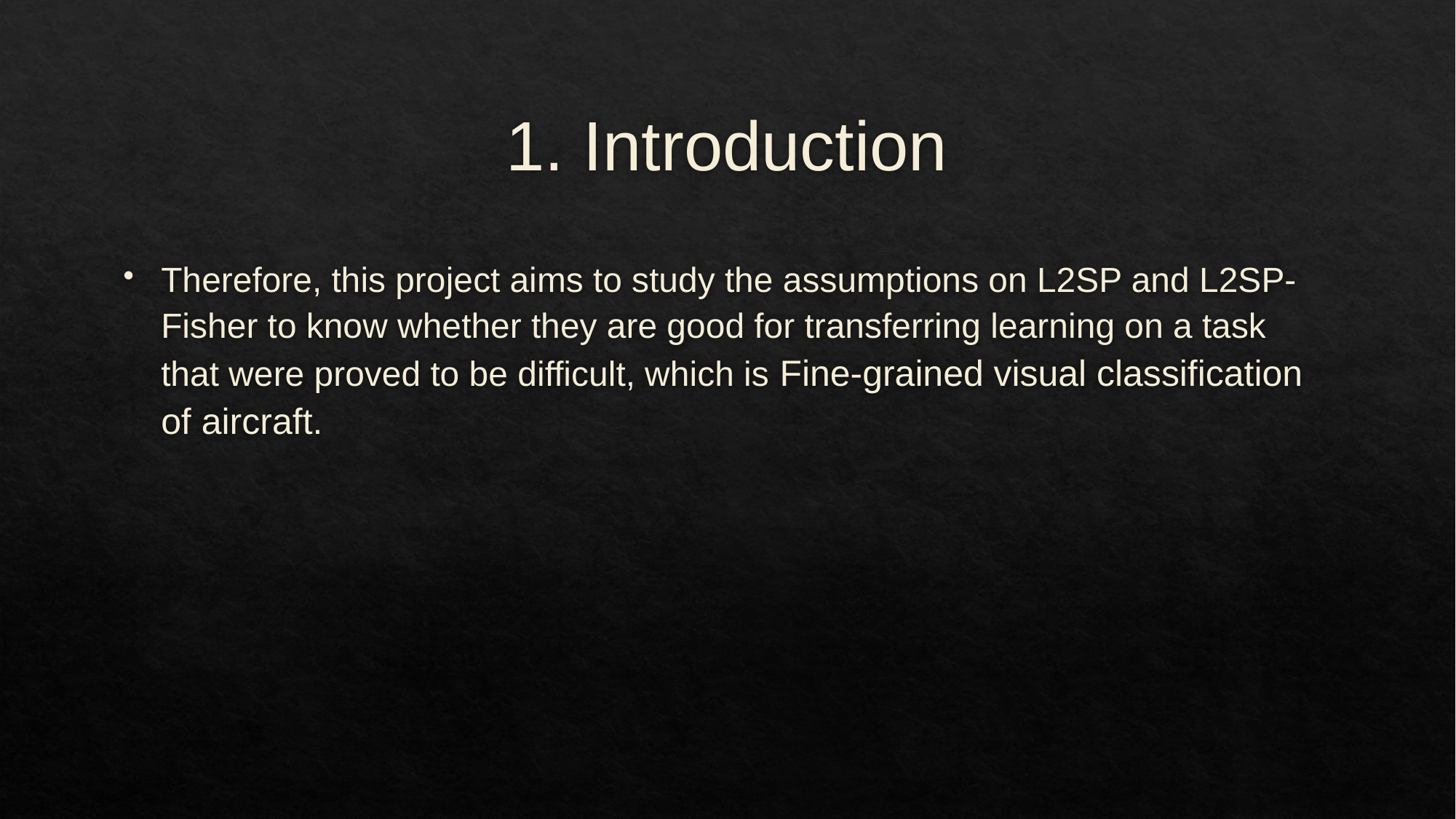

# 1. Introduction
Therefore, this project aims to study the assumptions on L2SP and L2SP-Fisher to know whether they are good for transferring learning on a task that were proved to be difficult, which is Fine-grained visual classification of aircraft.